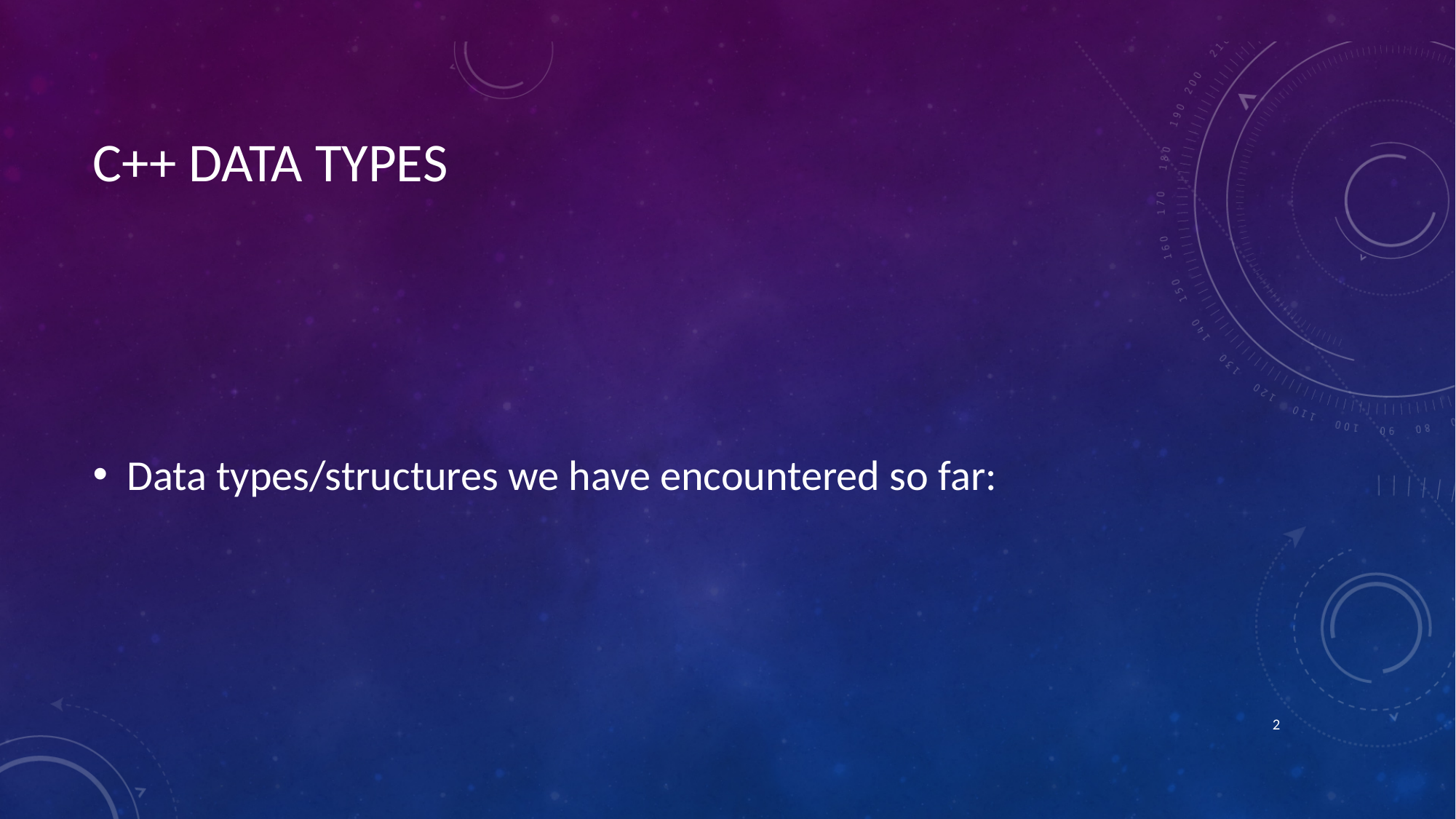

# C++ Data types
Data types/structures we have encountered so far:
2